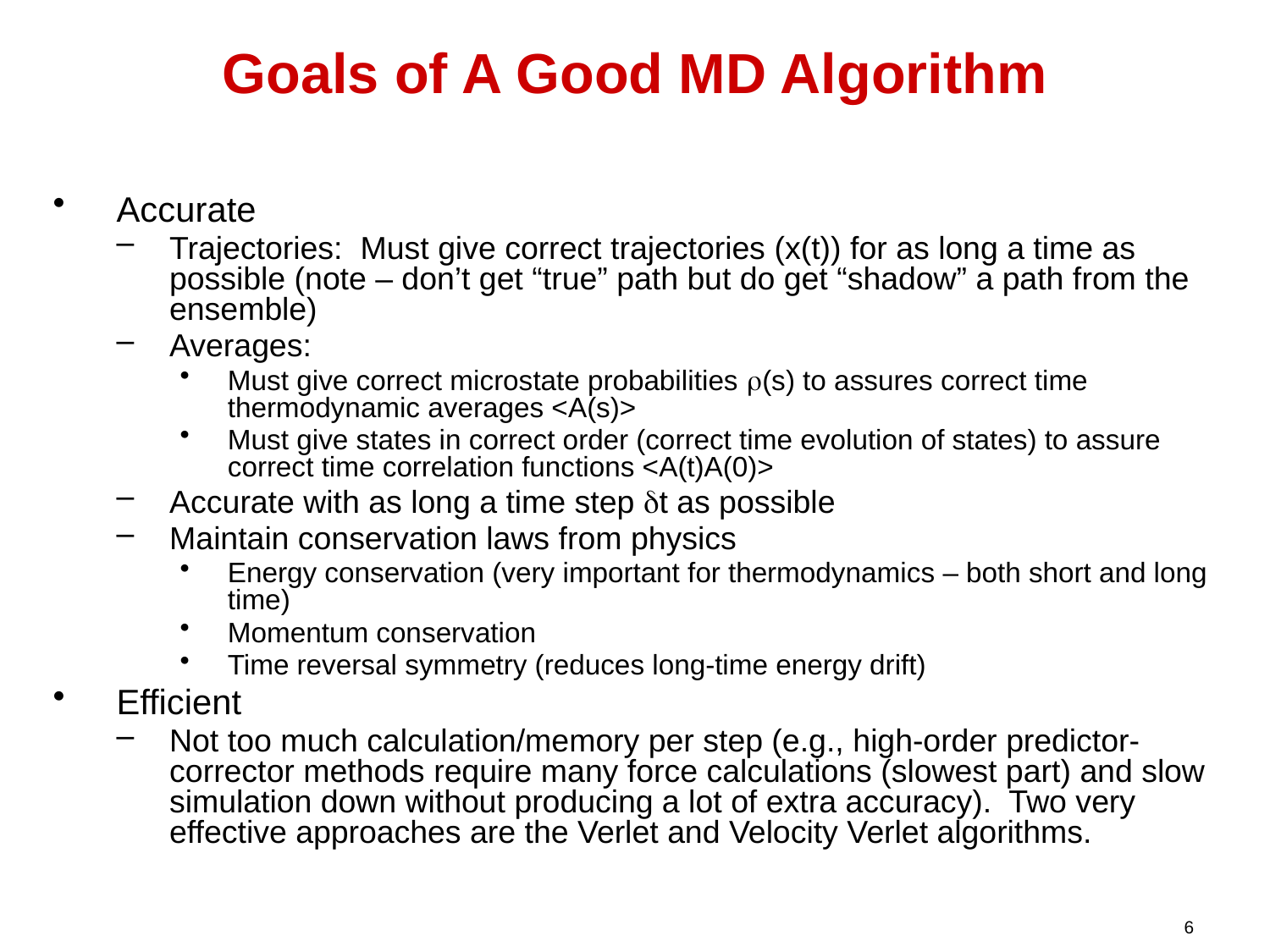

# Goals of A Good MD Algorithm
Accurate
Trajectories:  Must give correct trajectories (x(t)) for as long a time as possible (note – don’t get “true” path but do get “shadow” a path from the ensemble)
Averages:
Must give correct microstate probabilities ρ(s) to assures correct time thermodynamic averages <A(s)>
Must give states in correct order (correct time evolution of states) to assure correct time correlation functions <A(t)A(0)>
Accurate with as long a time step δt as possible
Maintain conservation laws from physics
Energy conservation (very important for thermodynamics – both short and long time)
Momentum conservation
Time reversal symmetry (reduces long-time energy drift)
Efficient
Not too much calculation/memory per step (e.g., high-order predictor-corrector methods require many force calculations (slowest part) and slow simulation down without producing a lot of extra accuracy).  Two very effective approaches are the Verlet and Velocity Verlet algorithms.

6